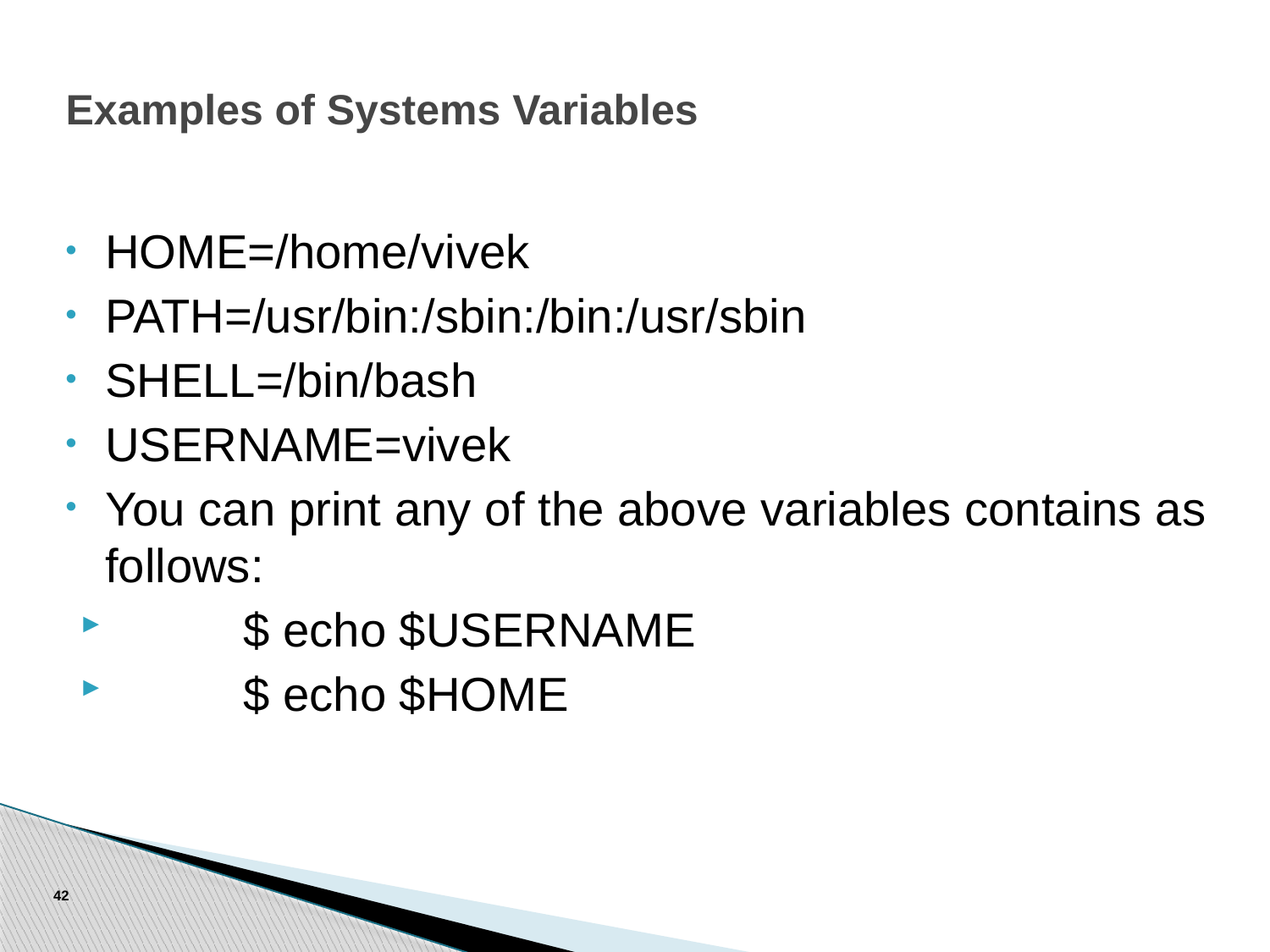

# Examples of Systems Variables
HOME=/home/vivek
PATH=/usr/bin:/sbin:/bin:/usr/sbin
SHELL=/bin/bash
USERNAME=vivek
You can print any of the above variables contains as follows:
	$ echo $USERNAME
	$ echo $HOME
42